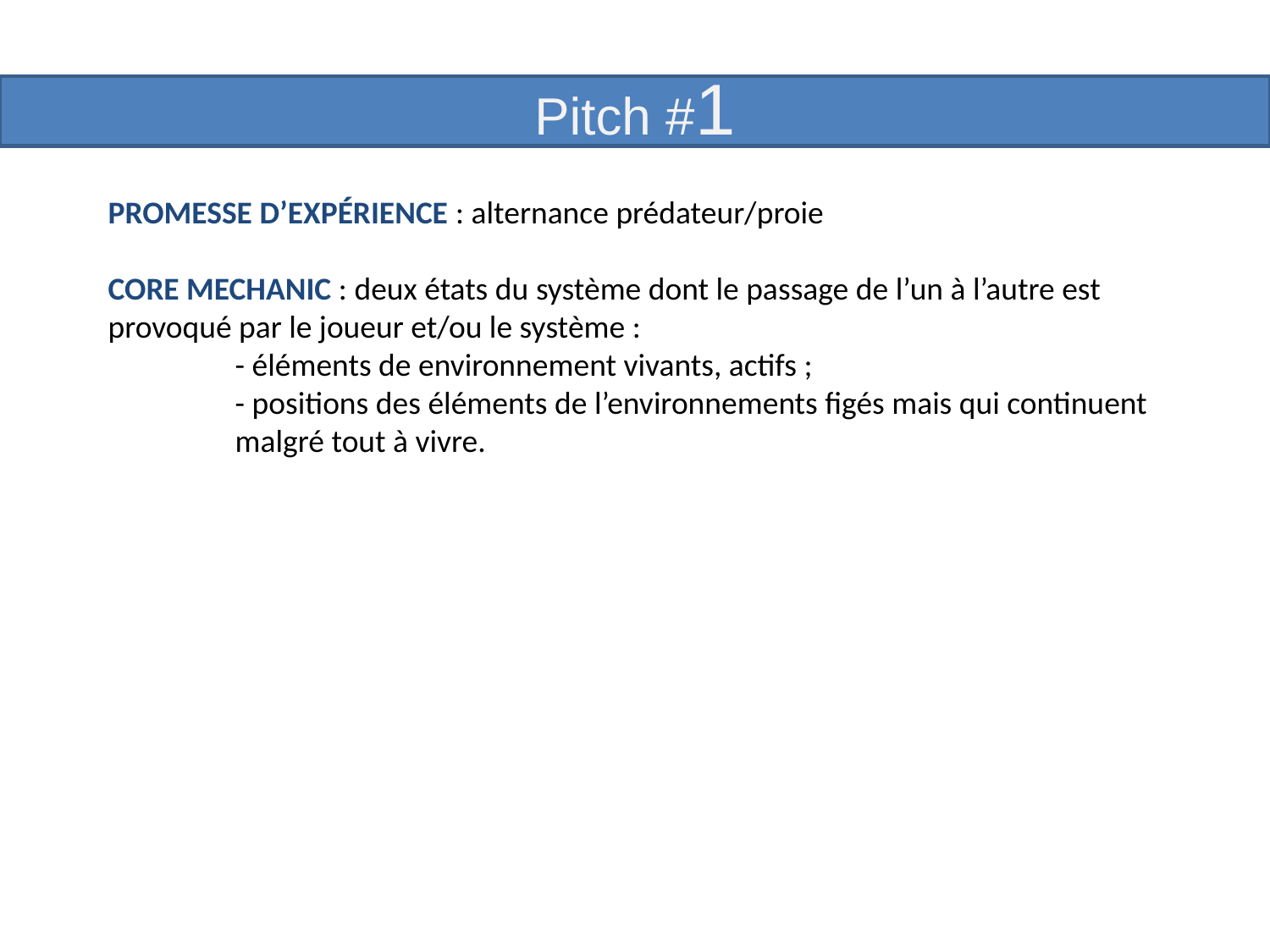

# Pitch #1

PROMESSE D’EXPÉRIENCE : alternance prédateur/proie

CORE MECHANIC : deux états du système dont le passage de l’un à l’autre est provoqué par le joueur et/ou le système :
	- éléments de environnement vivants, actifs ;
	- positions des éléments de l’environnements figés mais qui continuent 	malgré tout à vivre.